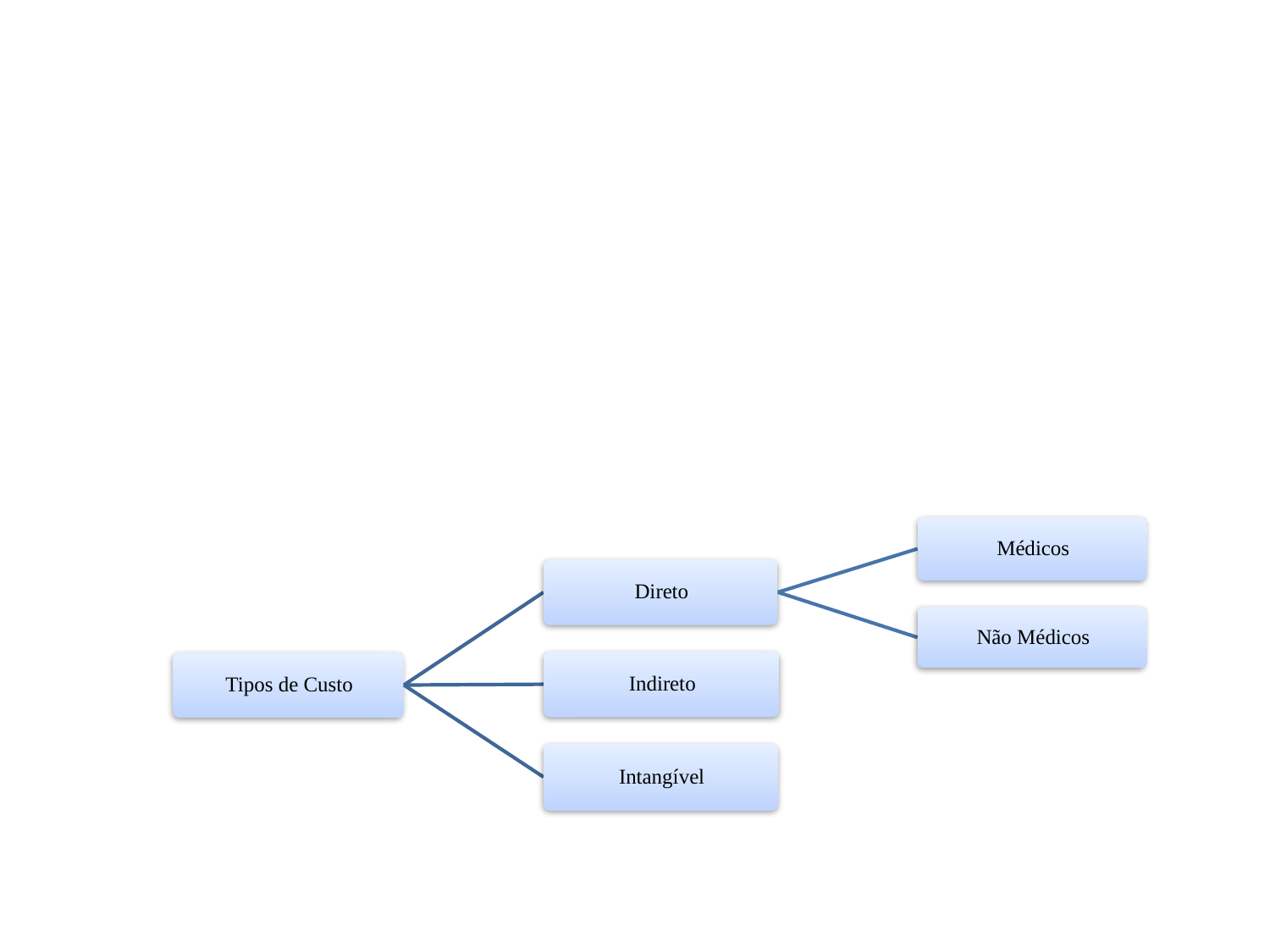

#
Tipos de Custo

Direto

Médicos

Não Médicos

Indireto

Intangível